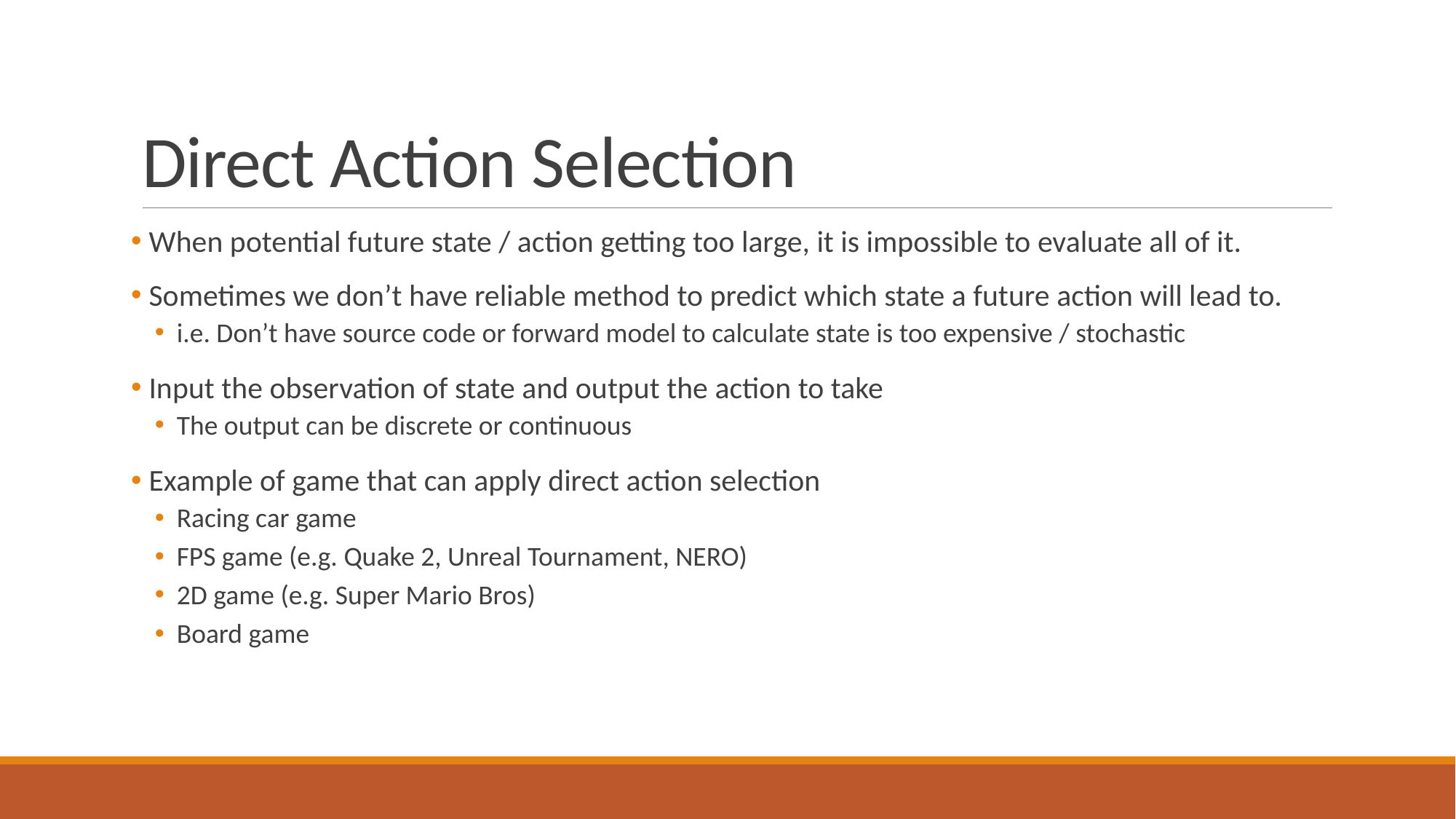

# Direct Action Selection
 When potential future state / action getting too large, it is impossible to evaluate all of it.
 Sometimes we don’t have reliable method to predict which state a future action will lead to.
i.e. Don’t have source code or forward model to calculate state is too expensive / stochastic
 Input the observation of state and output the action to take
The output can be discrete or continuous
 Example of game that can apply direct action selection
Racing car game
FPS game (e.g. Quake 2, Unreal Tournament, NERO)
2D game (e.g. Super Mario Bros)
Board game